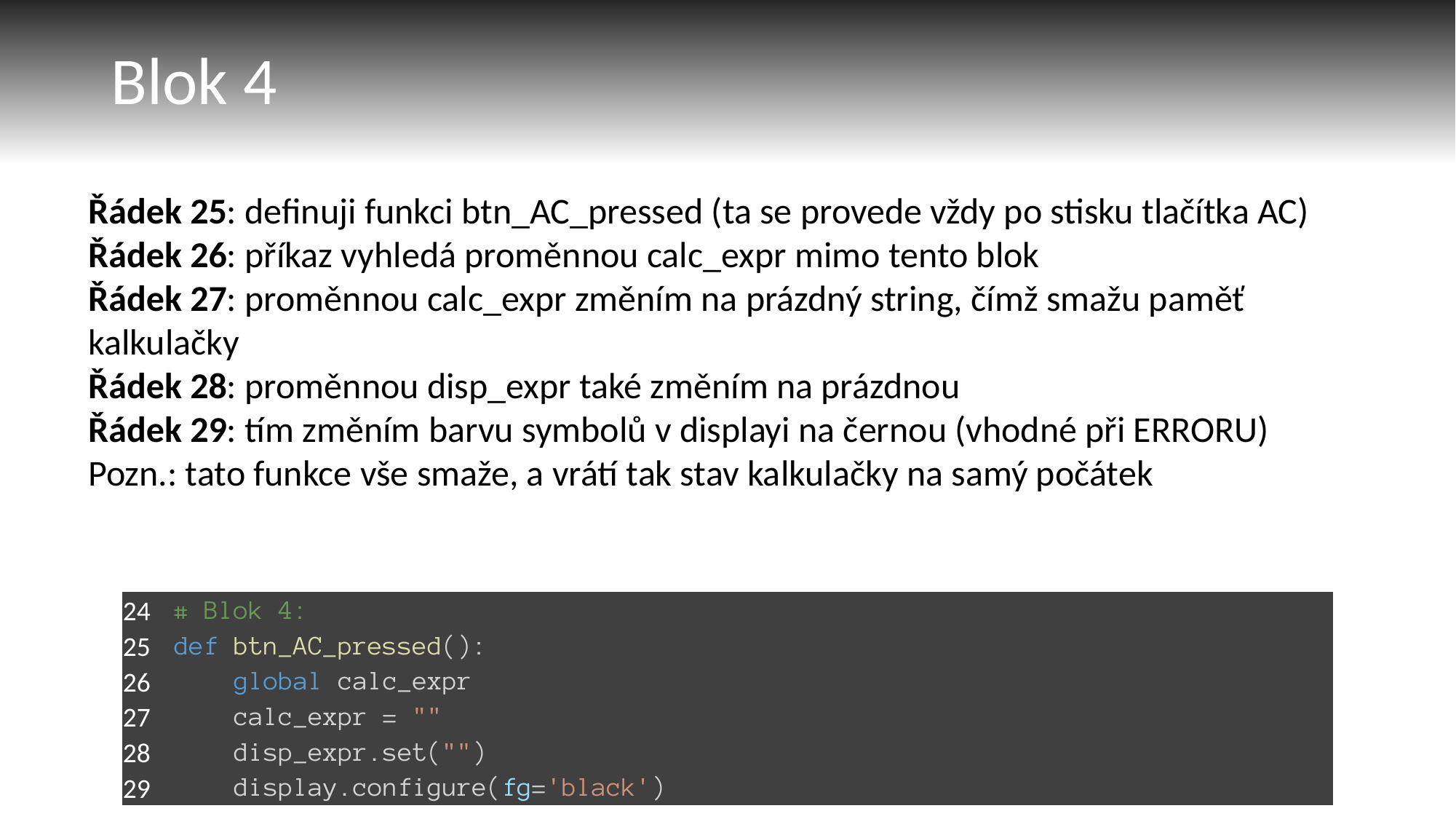

# Blok 4
Řádek 25: definuji funkci btn_AC_pressed (ta se provede vždy po stisku tlačítka AC)
Řádek 26: příkaz vyhledá proměnnou calc_expr mimo tento blok
Řádek 27: proměnnou calc_expr změním na prázdný string, čímž smažu paměť 	kalkulačky
Řádek 28: proměnnou disp_expr také změním na prázdnou
Řádek 29: tím změním barvu symbolů v displayi na černou (vhodné při ERRORU)
Pozn.: tato funkce vše smaže, a vrátí tak stav kalkulačky na samý počátek
| 24 | # Blok 4: |
| --- | --- |
| 25 | def btn\_AC\_pressed(): |
| 26 | global calc\_expr |
| 27 | calc\_expr = "" |
| 28 | disp\_expr.set("") |
| 29 | display.configure(fg='black') |